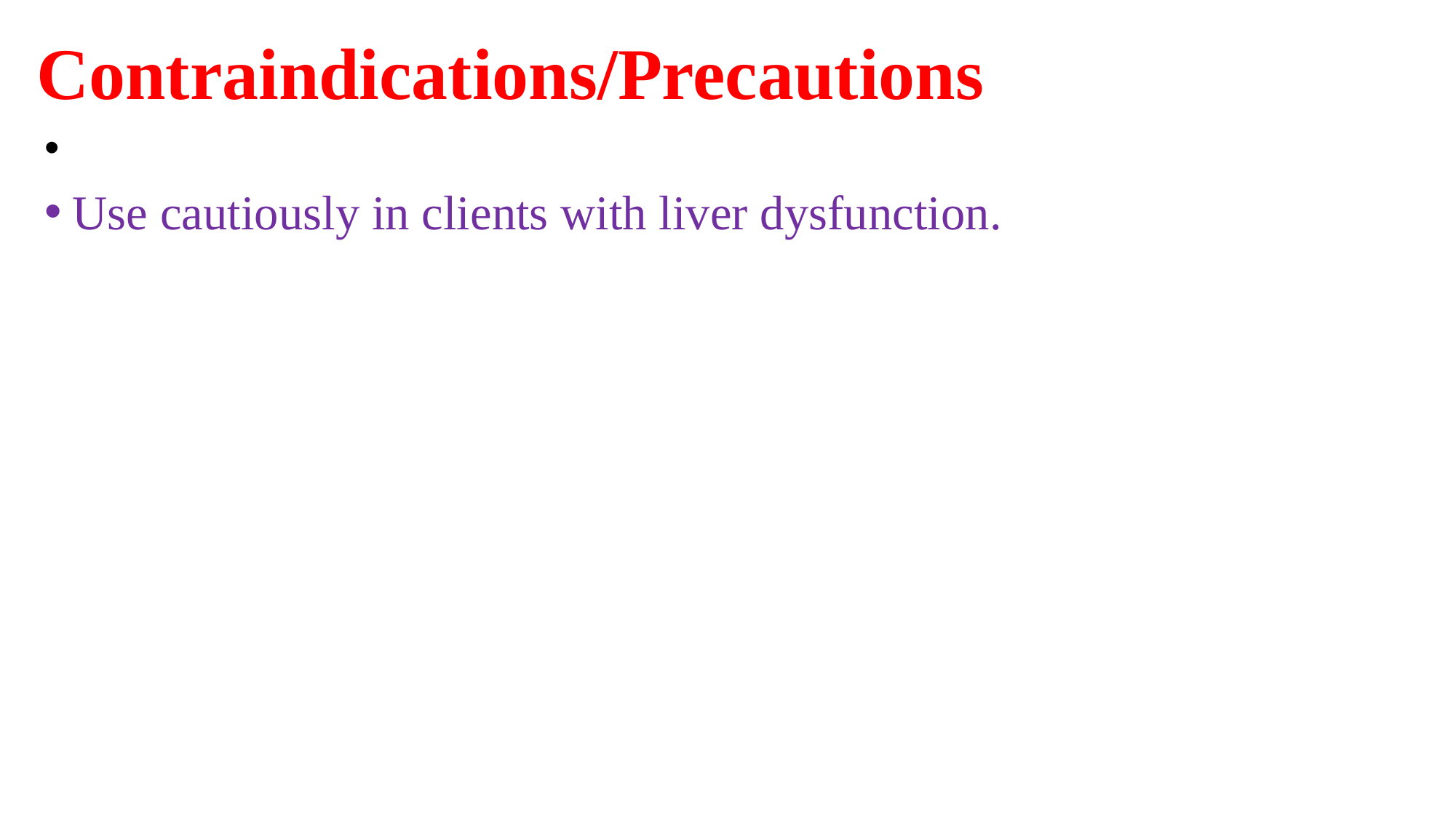

# Contraindications/Precautions

Use cautiously in clients with liver dysfunction.